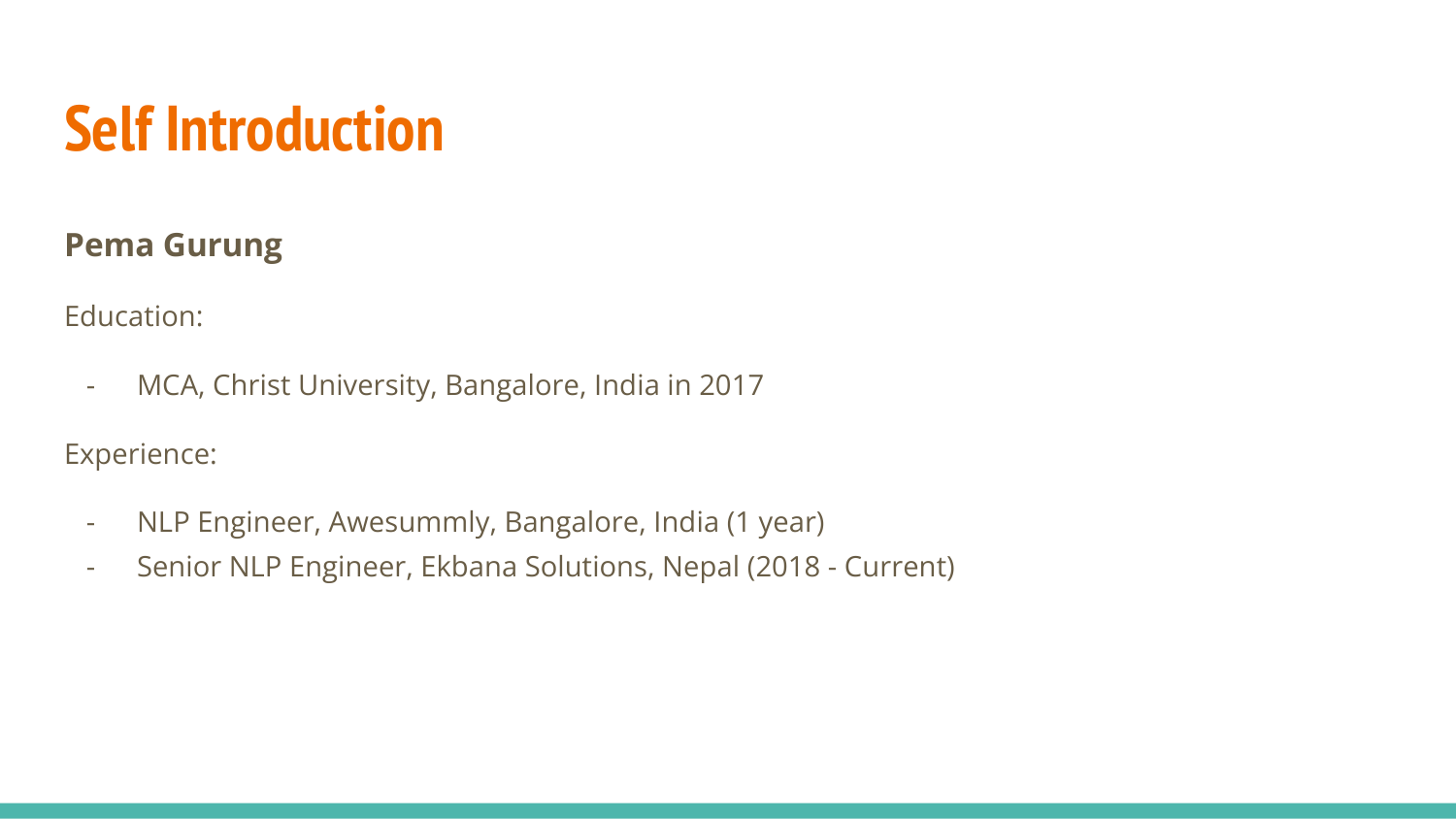

# Self Introduction

Pema Gurung
Education:
MCA, Christ University, Bangalore, India in 2017
Experience:
NLP Engineer, Awesummly, Bangalore, India (1 year)
Senior NLP Engineer, Ekbana Solutions, Nepal (2018 - Current)